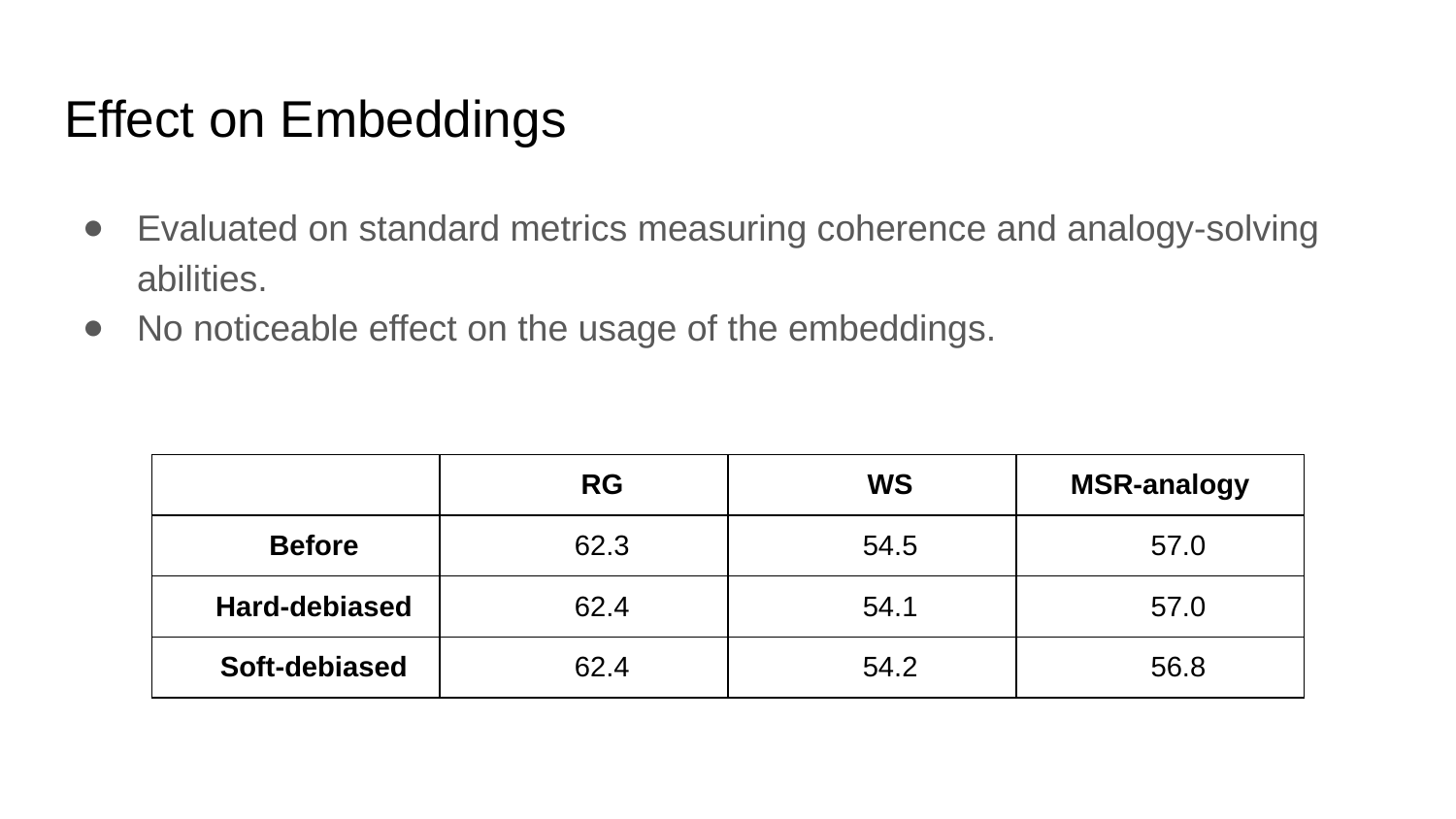

# Effect on Embeddings
Evaluated on standard metrics measuring coherence and analogy-solving abilities.
No noticeable effect on the usage of the embeddings.

|  | RG | WS | MSR-analogy |
| --- | --- | --- | --- |
| Before | 62.3 | 54.5 | 57.0 |
| Hard-debiased | 62.4 | 54.1 | 57.0 |
| Soft-debiased | 62.4 | 54.2 | 56.8 |